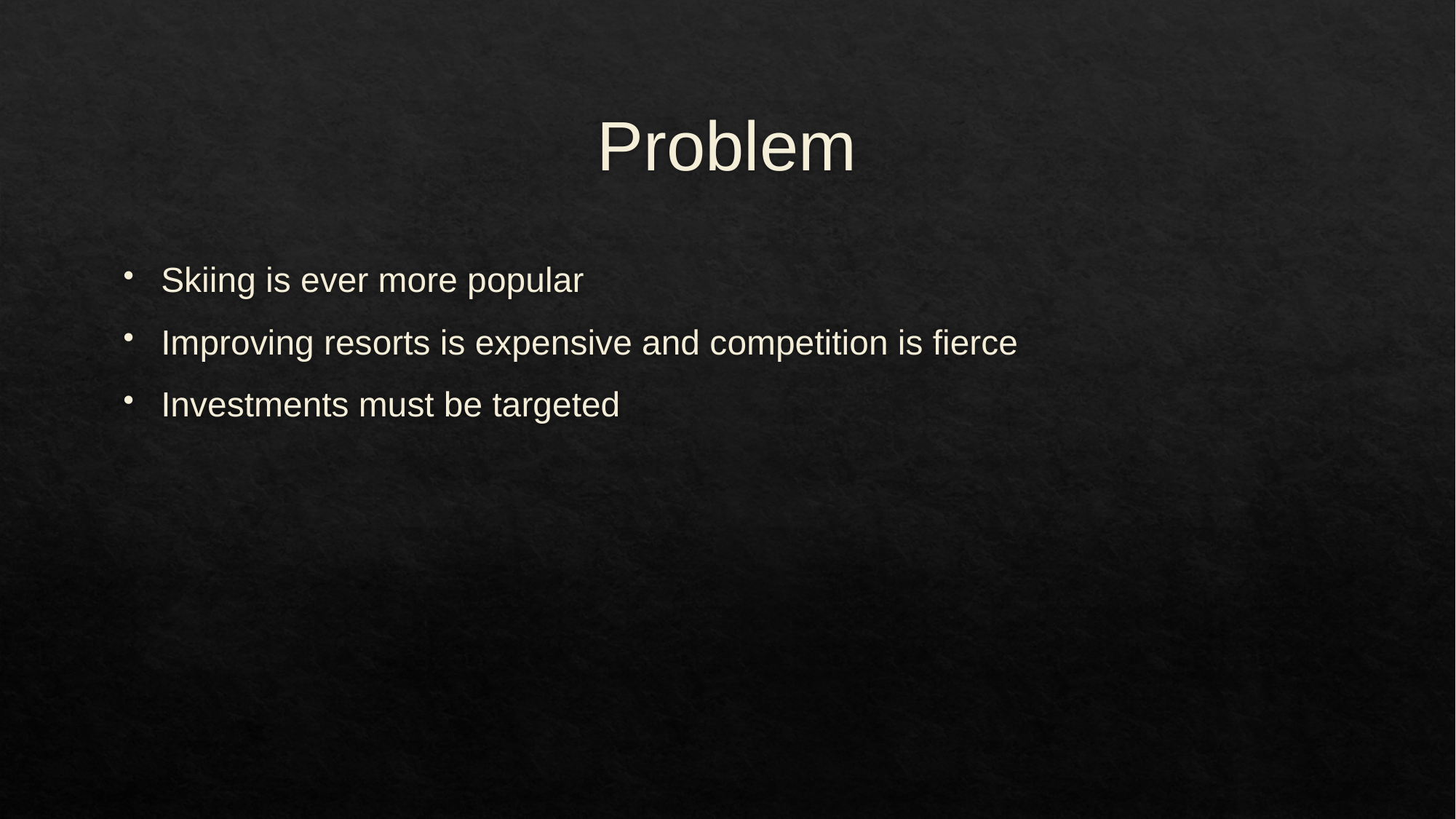

# Problem
Skiing is ever more popular
Improving resorts is expensive and competition is fierce
Investments must be targeted